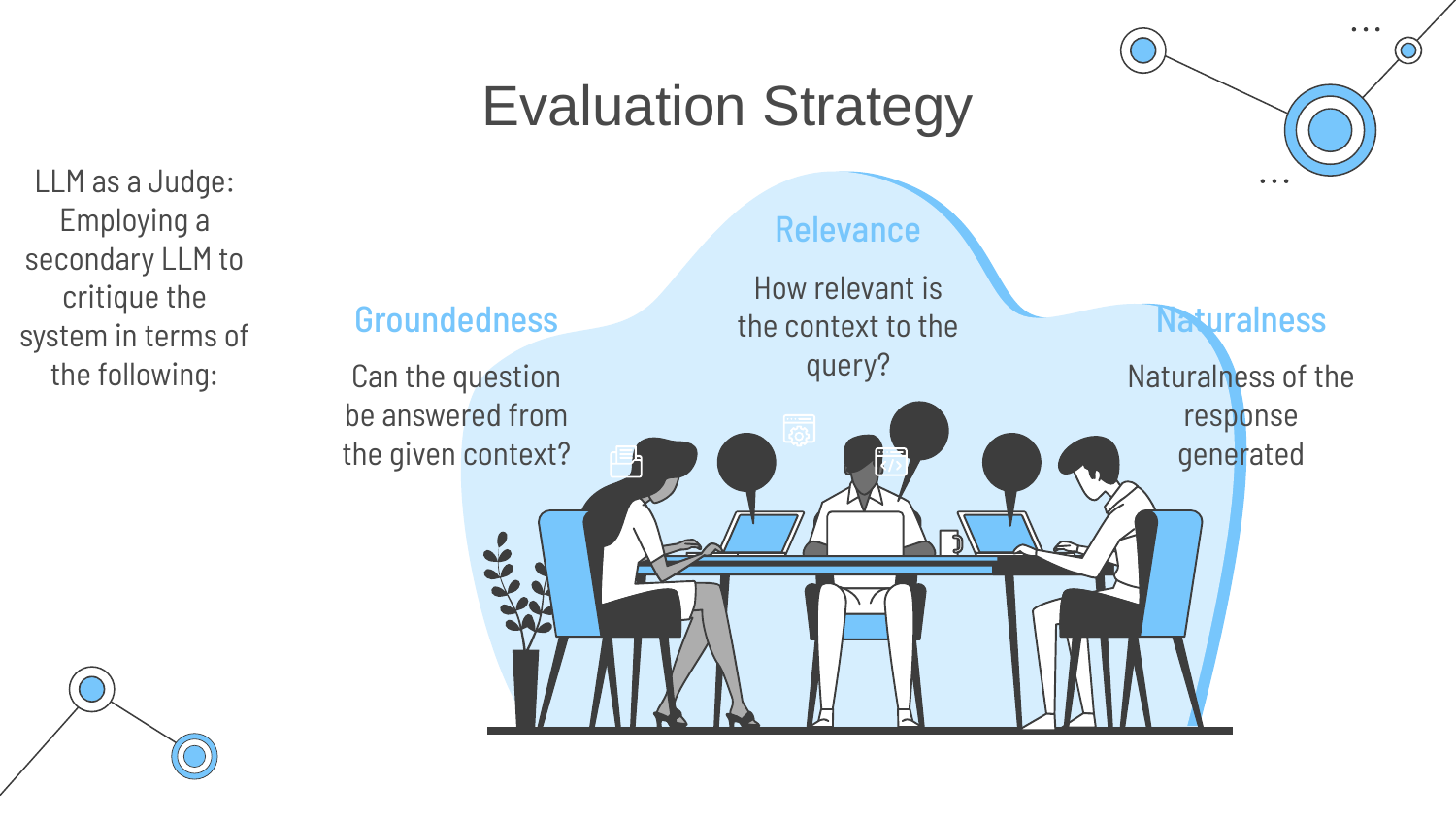

# Evaluation Strategy
LLM as a Judge:
Employing a secondary LLM to critique the system in terms of the following:

Relevance
How relevant is the context to the query?
Groundedness
Naturalness
Can the question be answered from the given context?
Naturalness of the response generated